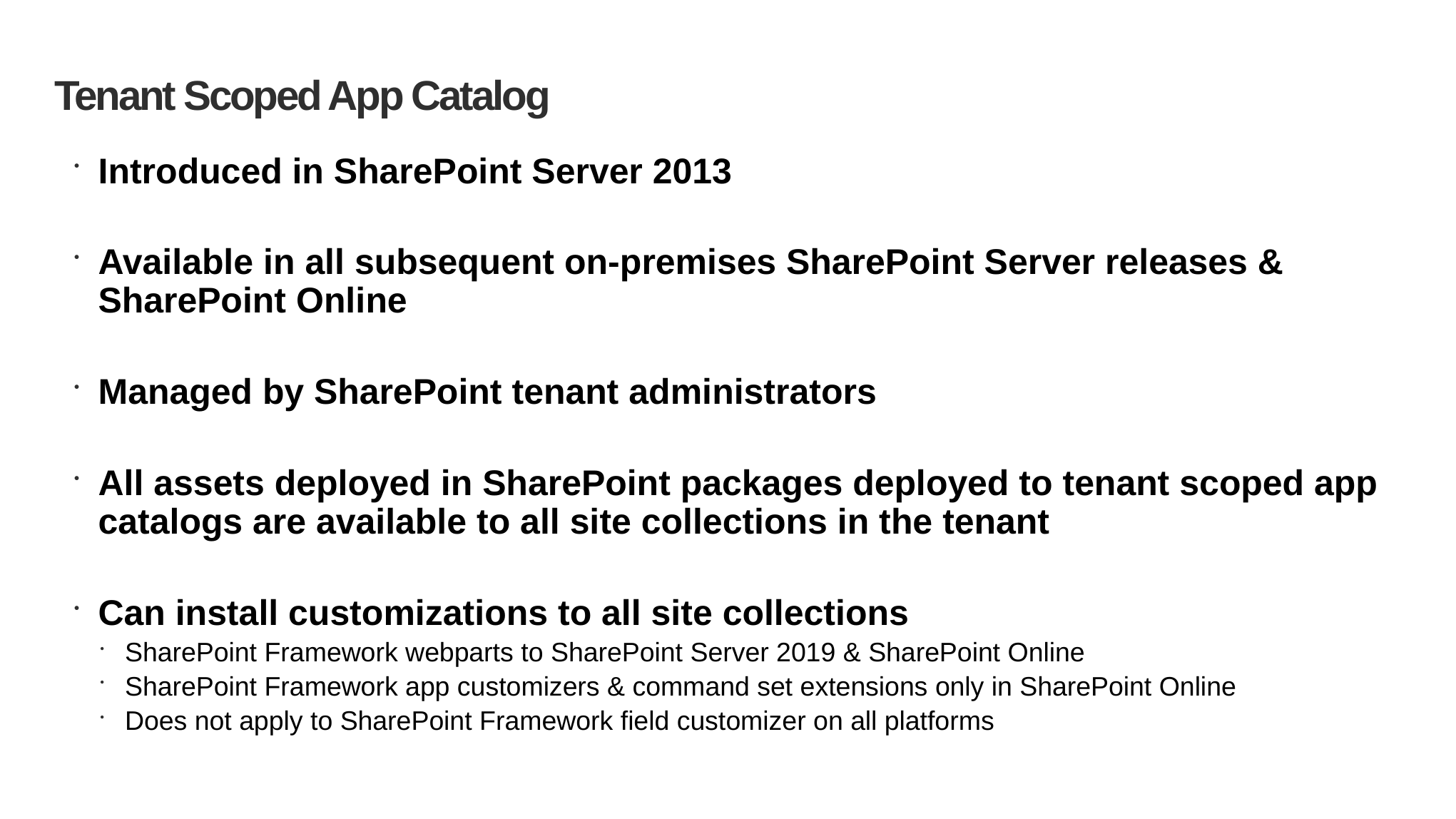

# Tenant Scoped App Catalog
Introduced in SharePoint Server 2013

Available in all subsequent on-premises SharePoint Server releases & SharePoint Online

Managed by SharePoint tenant administrators

All assets deployed in SharePoint packages deployed to tenant scoped app catalogs are available to all site collections in the tenant

Can install customizations to all site collections
SharePoint Framework webparts to SharePoint Server 2019 & SharePoint Online
SharePoint Framework app customizers & command set extensions only in SharePoint Online
Does not apply to SharePoint Framework field customizer on all platforms